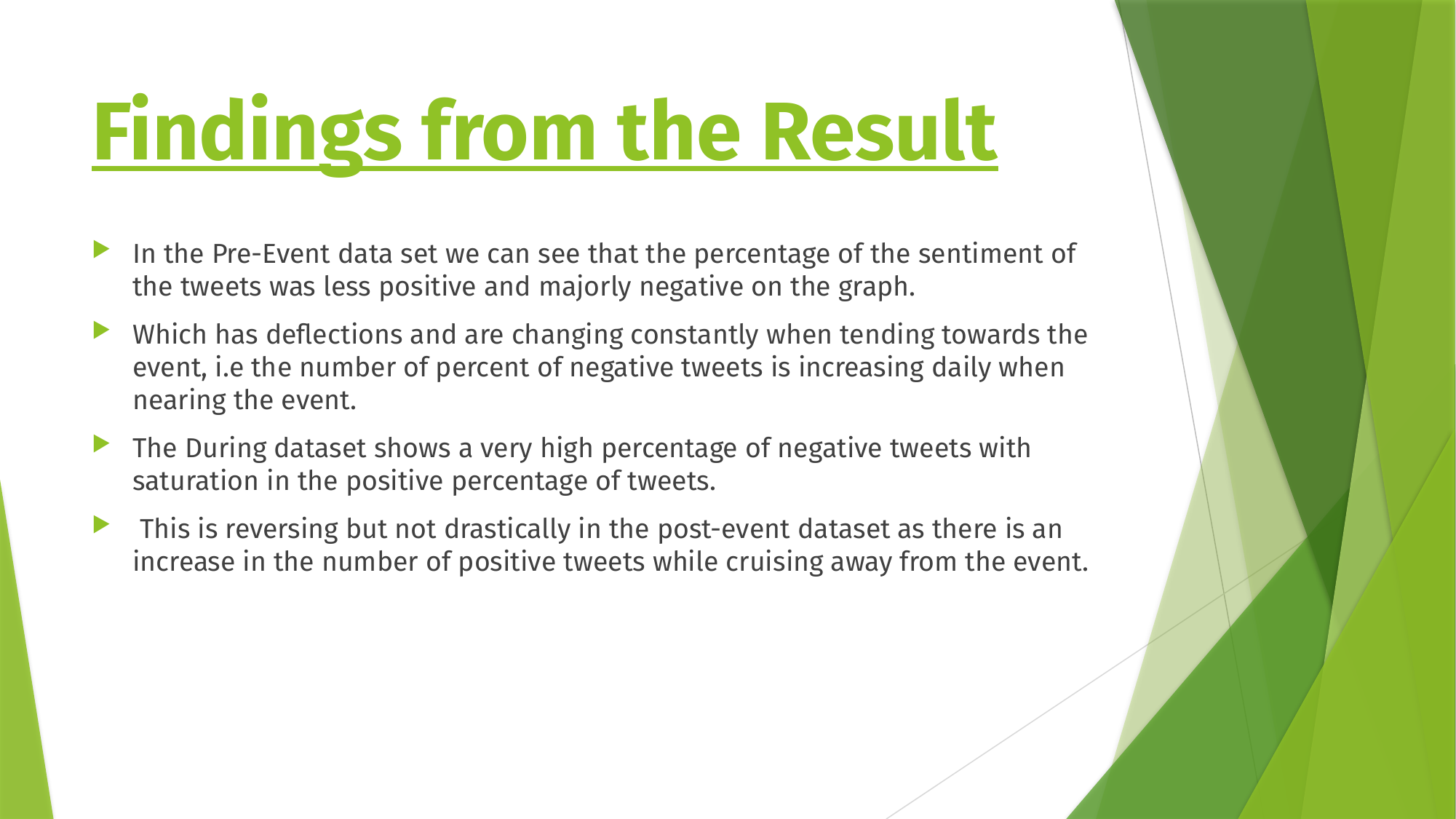

# Findings from the Result
In the Pre-Event data set we can see that the percentage of the sentiment of the tweets was less positive and majorly negative on the graph.
Which has deflections and are changing constantly when tending towards the event, i.e the number of percent of negative tweets is increasing daily when nearing the event.
The During dataset shows a very high percentage of negative tweets with saturation in the positive percentage of tweets.
 This is reversing but not drastically in the post-event dataset as there is an increase in the number of positive tweets while cruising away from the event.